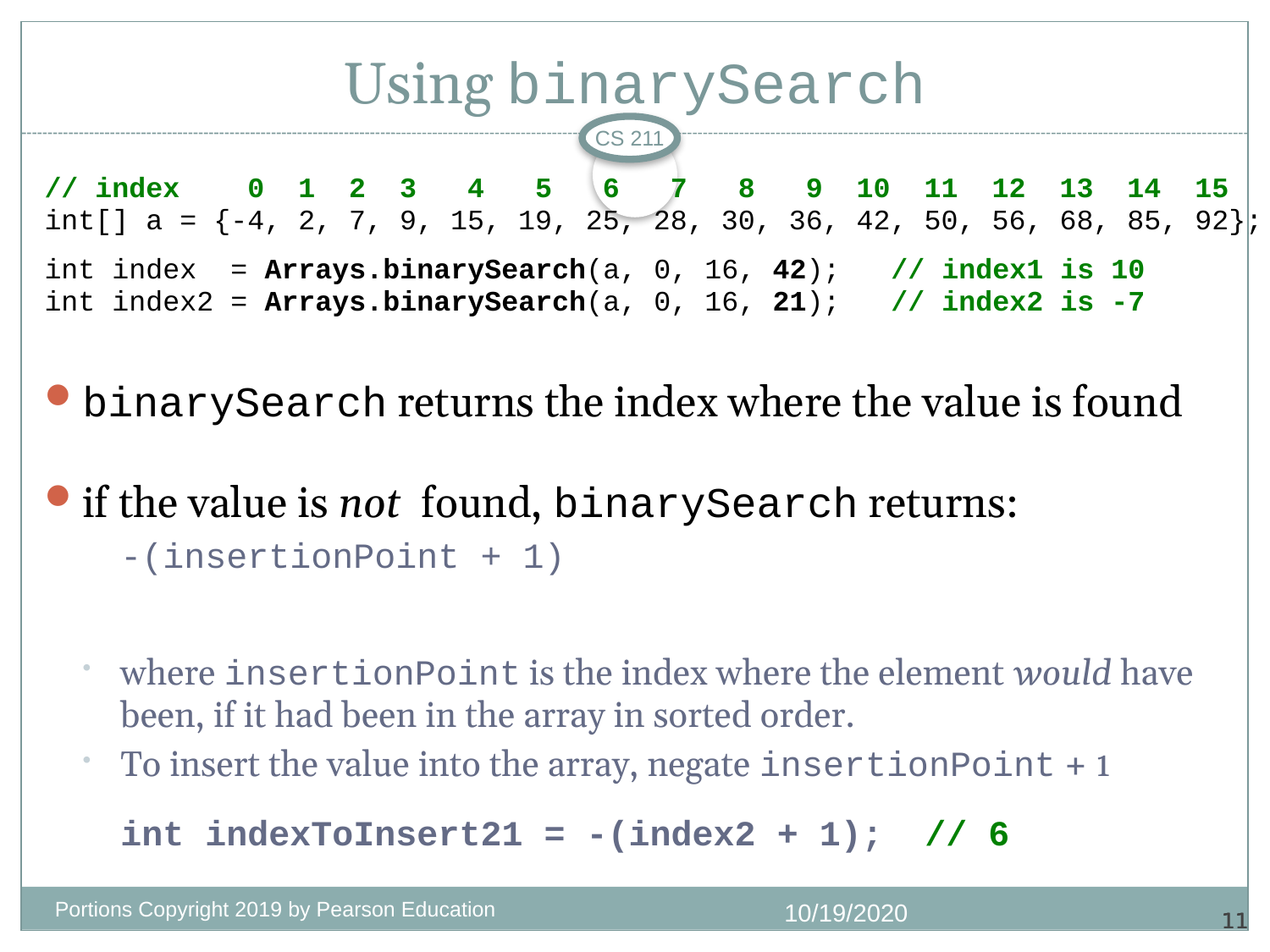

# Using binarySearch
CS 211
// index    0  1  2  3   4   5   6   7   8   9  10  11  12  13  14  15
int[] a = {-4, 2, 7, 9, 15, 19, 25, 28, 30, 36, 42, 50, 56, 68, 85, 92};

int index  = Arrays.binarySearch(a, 0, 16, 42);   // index1 is 10
int index2 = Arrays.binarySearch(a, 0, 16, 21);   // index2 is -7

binarySearch returns the index where the value is found

if the value is not  found, binarySearch returns:
	-(insertionPoint + 1)

where insertionPoint is the index where the element would have been, if it had been in the array in sorted order.
To insert the value into the array, negate insertionPoint + 1

	int indexToInsert21 = -(index2 + 1);  // 6
Portions Copyright 2019 by Pearson Education
10/19/2020